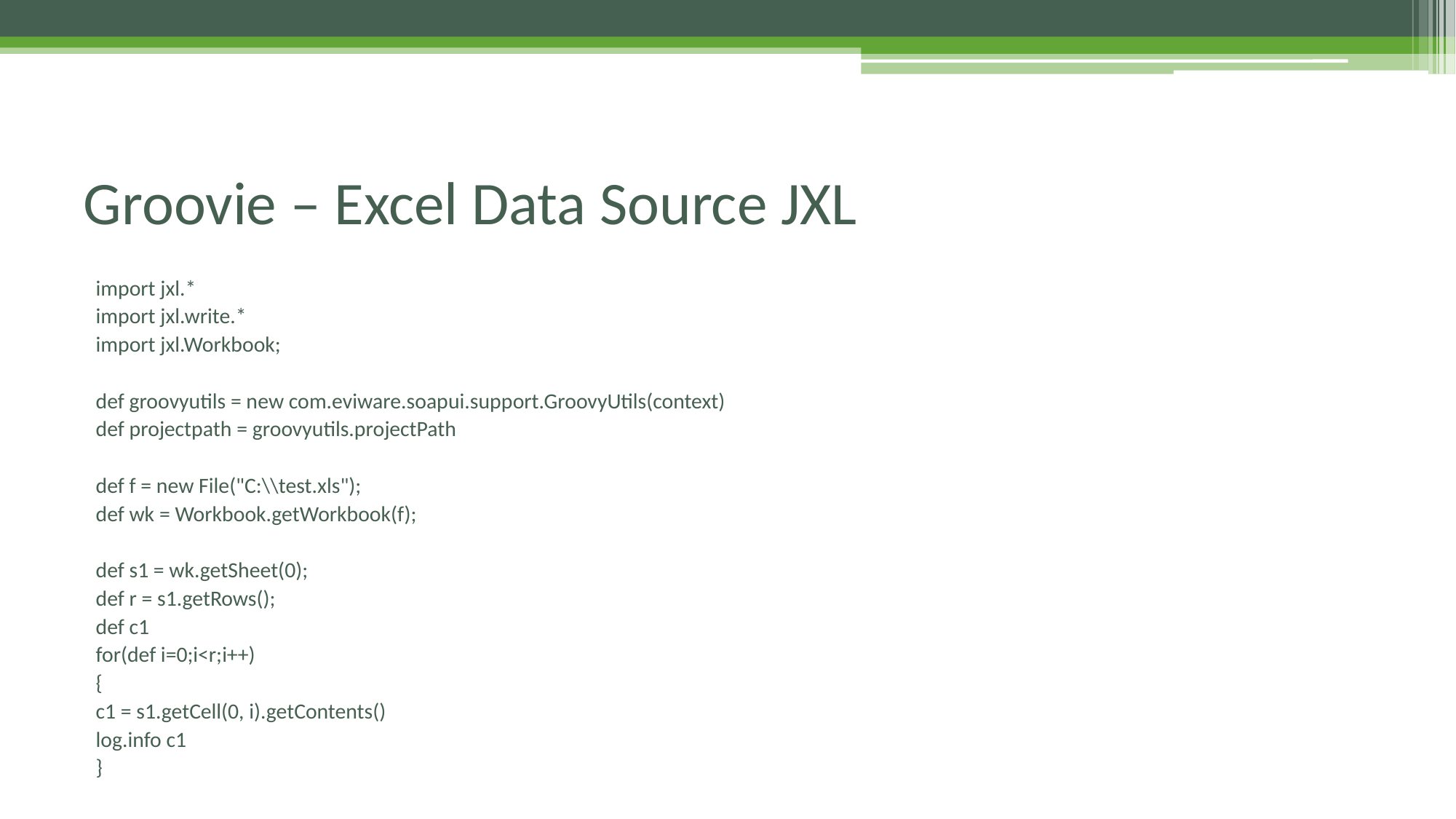

# Groovie – Excel Data Source JXL
import jxl.*
import jxl.write.*
import jxl.Workbook;

def groovyutils = new com.eviware.soapui.support.GroovyUtils(context)
def projectpath = groovyutils.projectPath

def f = new File("C:\\test.xls");
def wk = Workbook.getWorkbook(f);

def s1 = wk.getSheet(0);
def r = s1.getRows();
def c1
for(def i=0;i<r;i++)
{
	c1 = s1.getCell(0, i).getContents()
	log.info c1
}